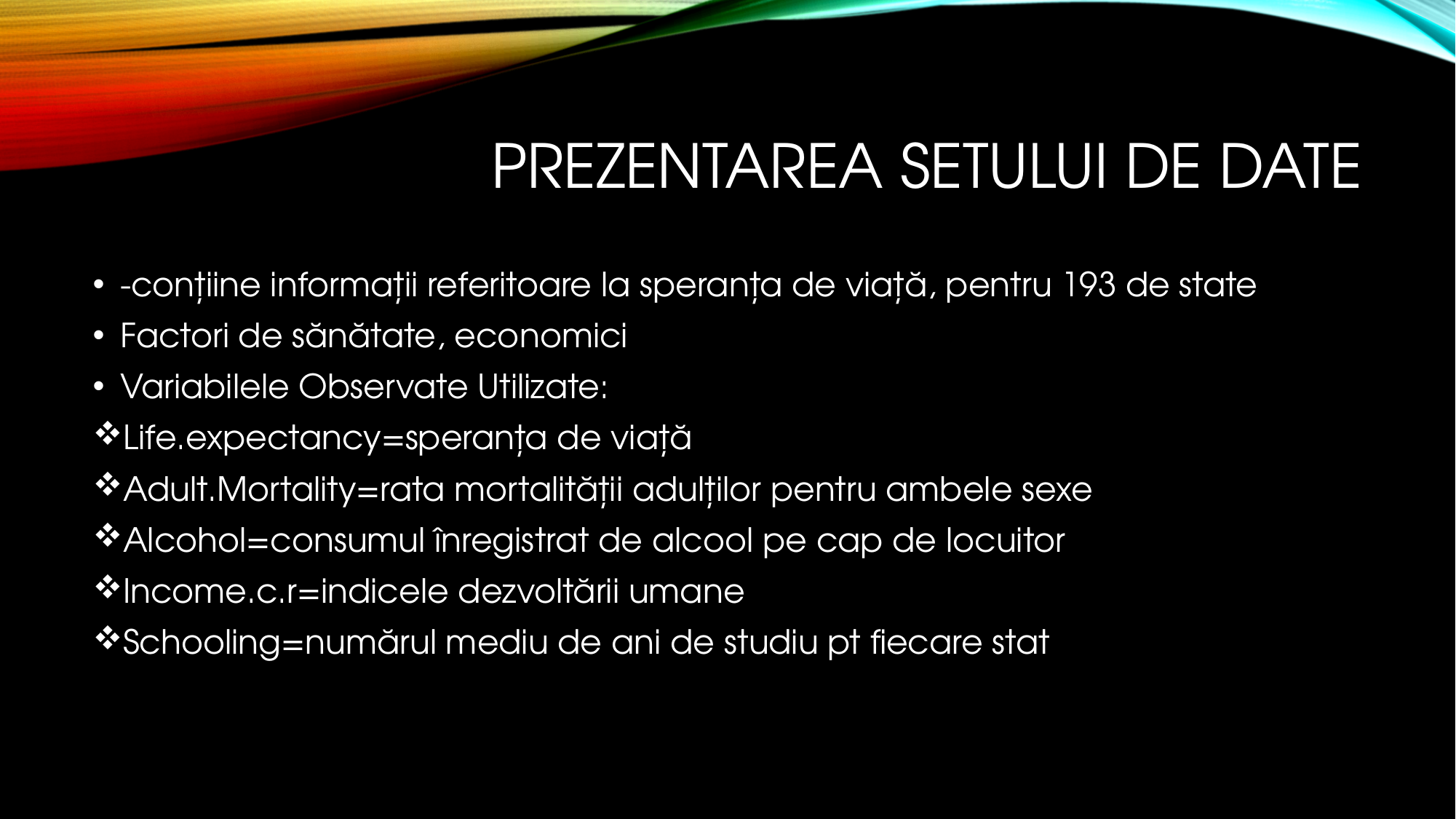

# Prezentarea setului de date
-conțiine informații referitoare la speranța de viață, pentru 193 de state
Factori de sănătate, economici
Variabilele Observate Utilizate:
Life.expectancy=speranța de viață
Adult.Mortality=rata mortalității adulților pentru ambele sexe
Alcohol=consumul înregistrat de alcool pe cap de locuitor
Income.c.r=indicele dezvoltării umane
Schooling=numărul mediu de ani de studiu pt fiecare stat